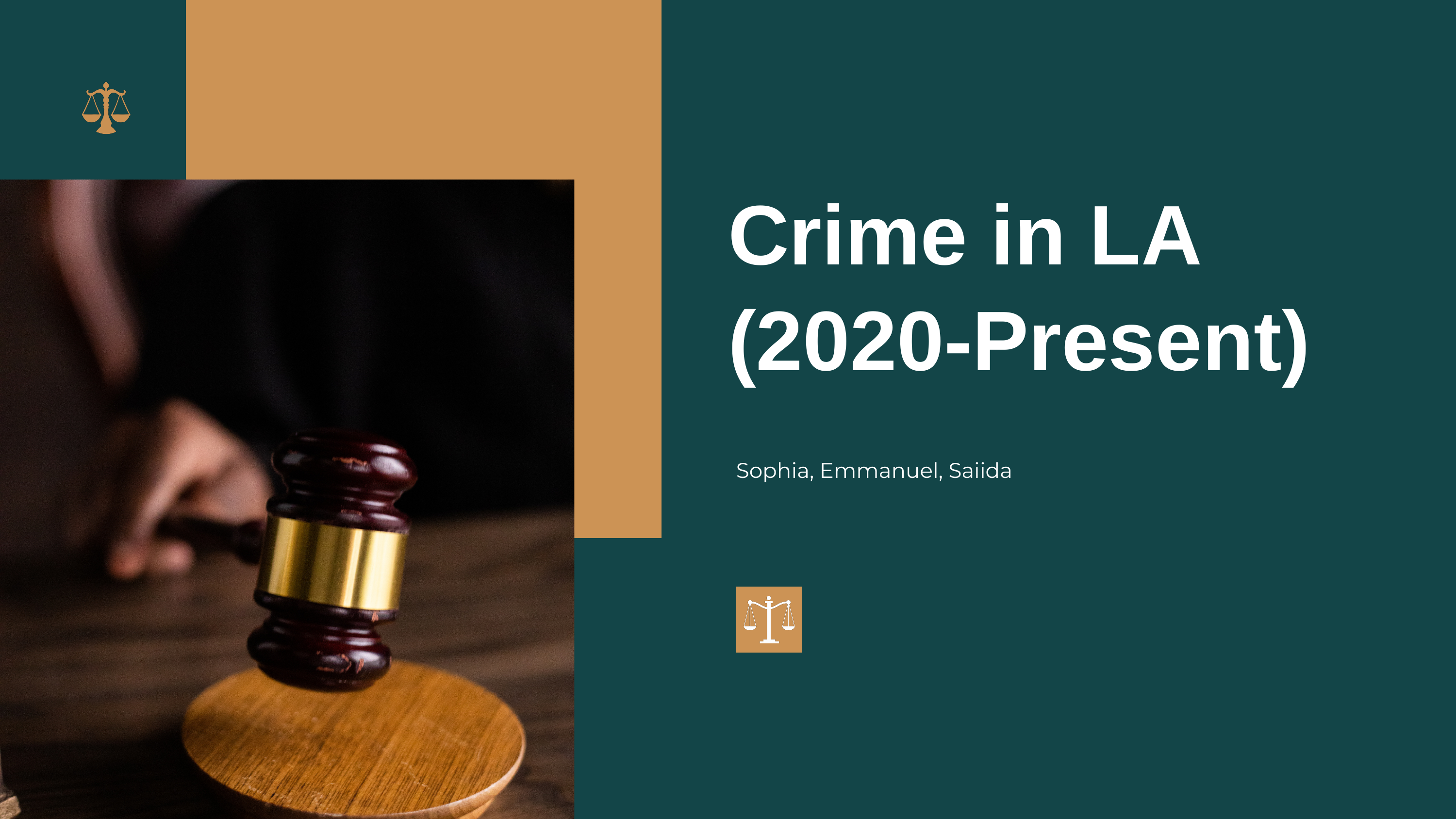

Crime in LA
(2020-Present)

Sophia, Emmanuel, Saiida